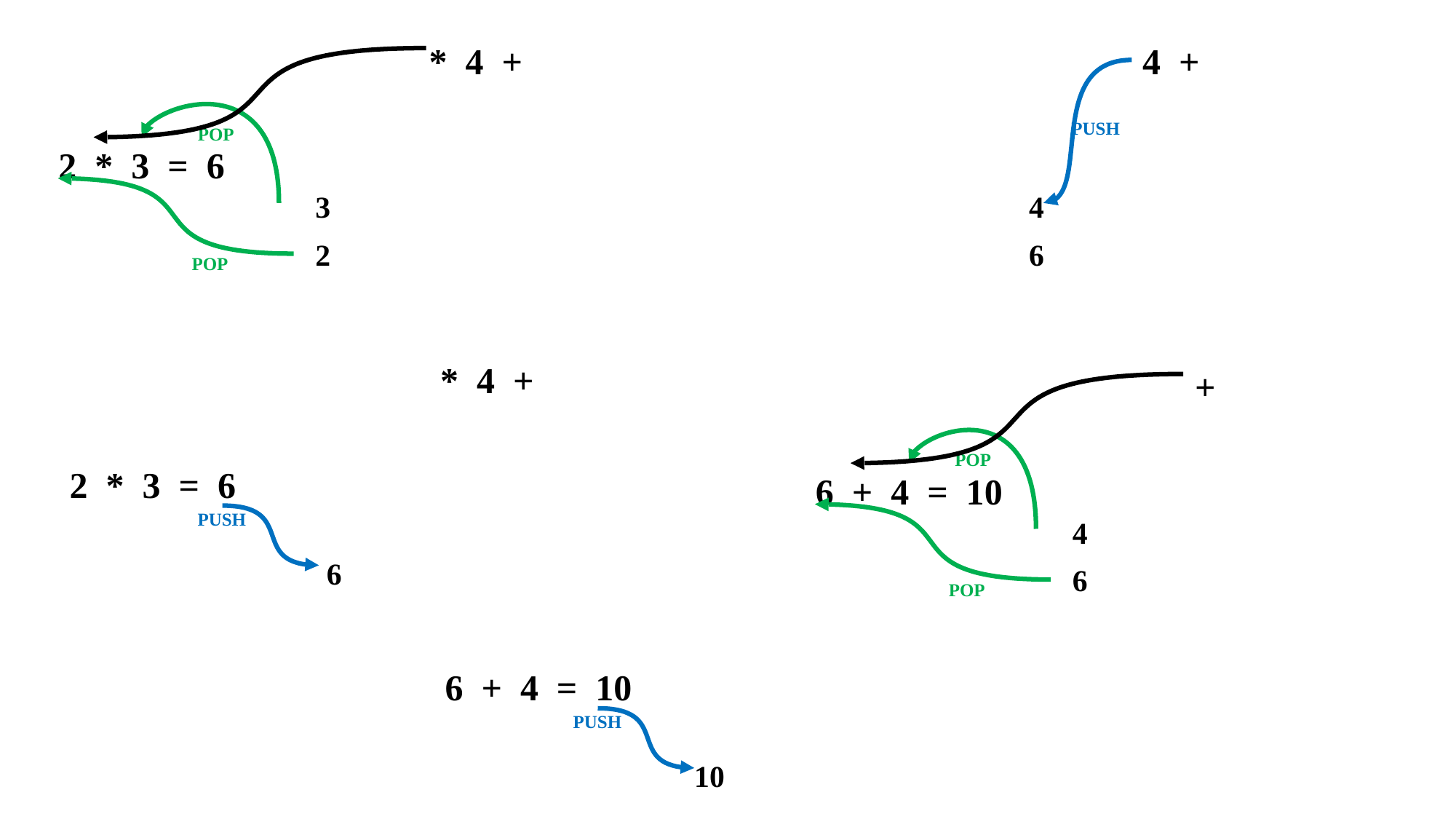

*  4  +
4  +
|  |
| --- |
|  |
|  |
| 3 |
| 2 |
|  |
| --- |
|  |
|  |
| 4 |
| 6 |
PUSH
POP
2  *  3  =  6
POP
*  4  +
 +
|  |
| --- |
|  |
|  |
|  |
| 6 |
|  |
| --- |
|  |
|  |
| 4 |
| 6 |
POP
2  *  3  =  6
6  +  4  =  10
PUSH
|  |
| --- |
|  |
|  |
|  |
| 10 |
POP
6  +  4  =  10
PUSH